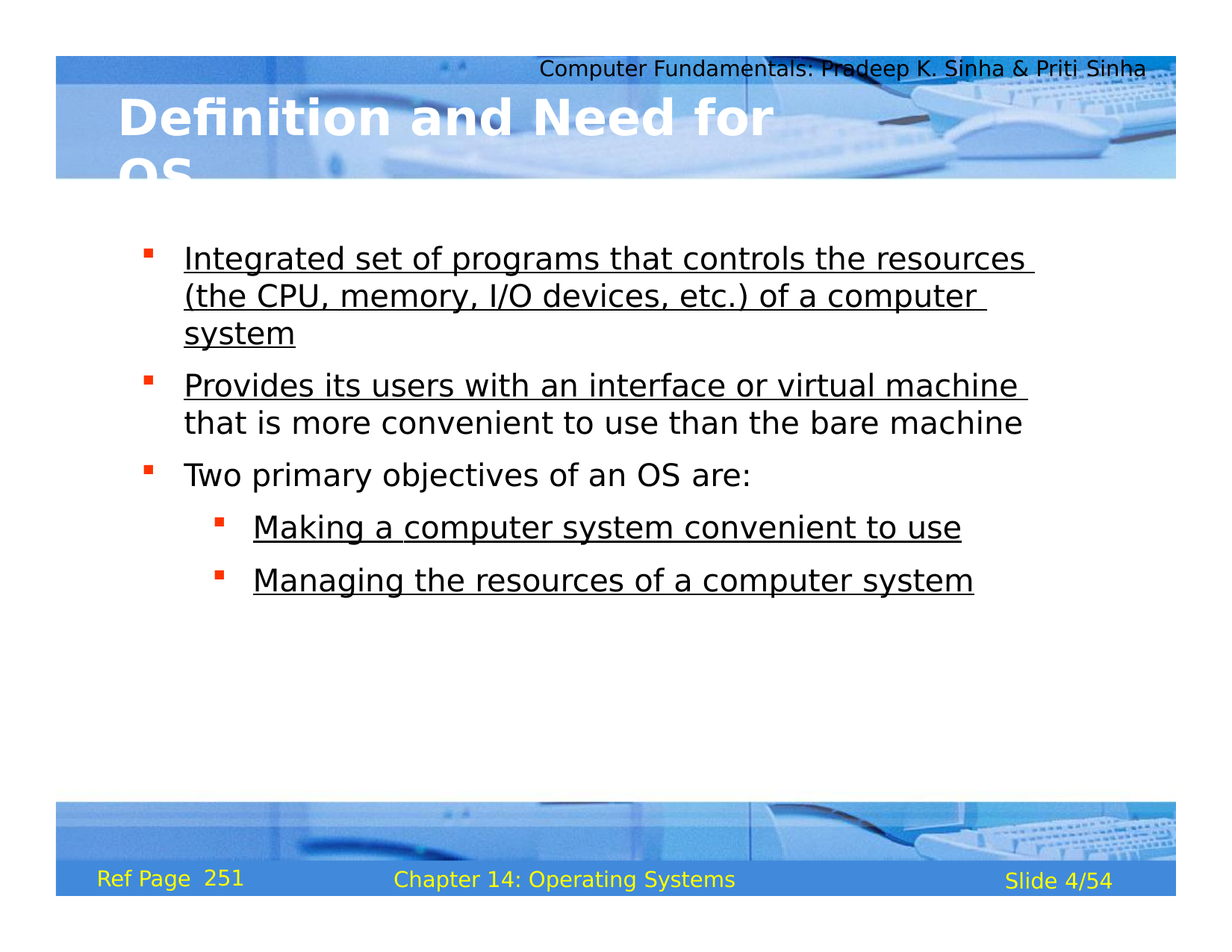

Computer Fundamentals: Pradeep K. Sinha & Priti Sinha
# Definition and Need for OS
Integrated set of programs that controls the resources  (the CPU, memory, I/O devices, etc.) of a computer  system
Provides its users with an interface or virtual machine  that is more convenient to use than the bare machine
Two primary objectives of an OS are:
Making a computer system convenient to use
Managing the resources of a computer system

251
Ref Page
Chapter 14: Operating Systems
Slide 4/54